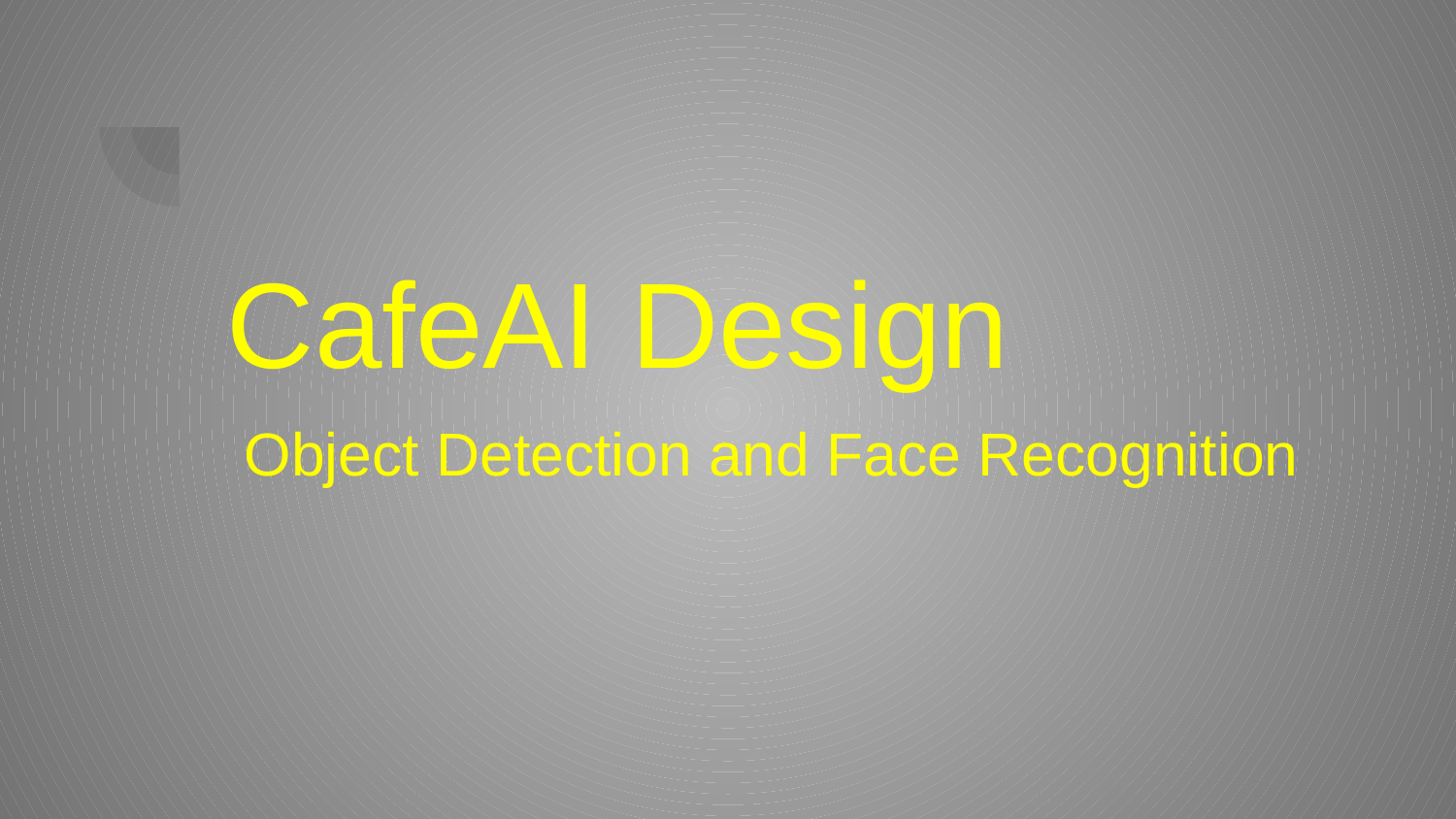

# CafeAI Design
Object Detection and Face Recognition